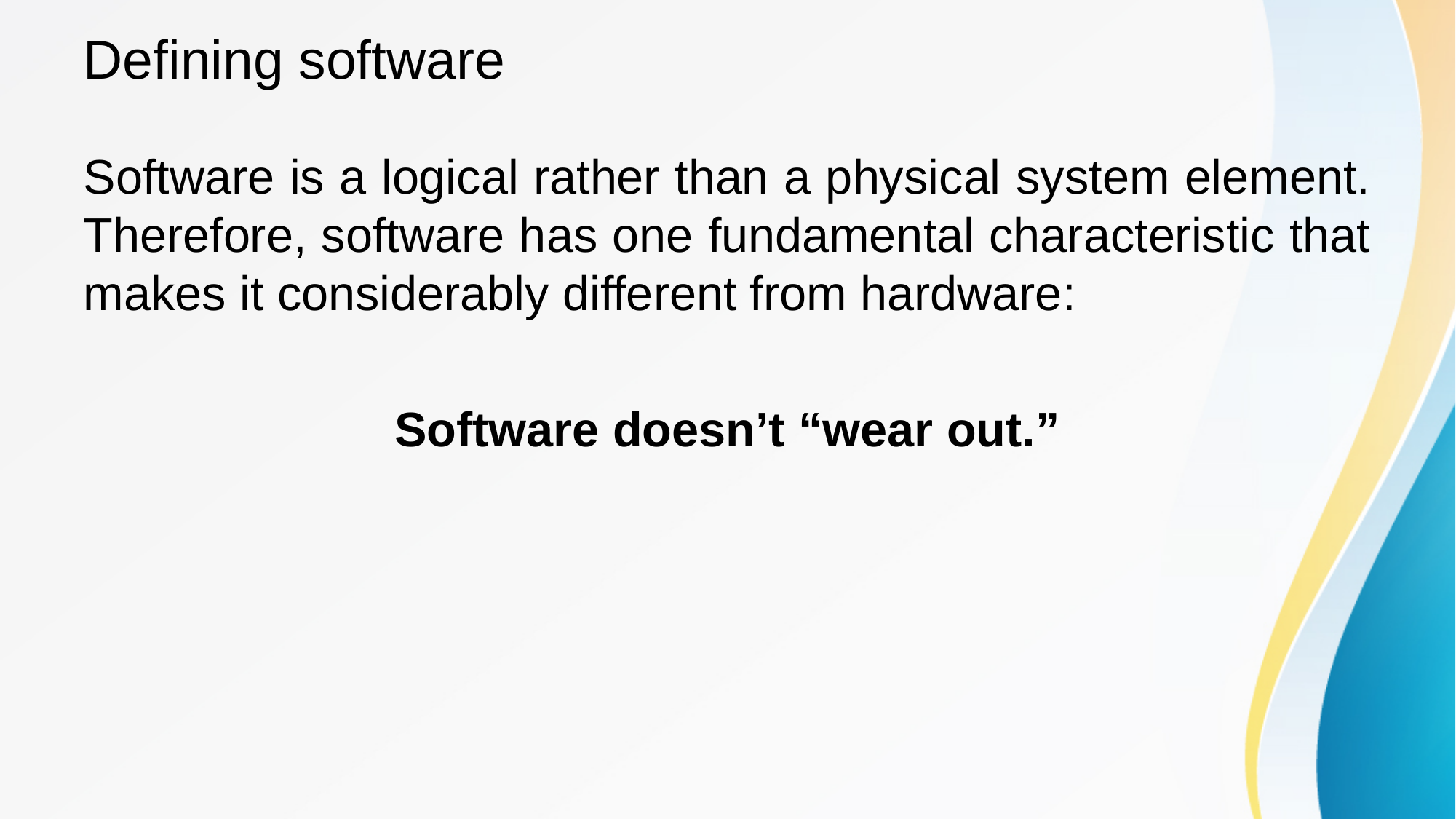

# Defining software
Software is a logical rather than a physical system element. Therefore, software has one fundamental characteristic that makes it considerably different from hardware:

Software doesn’t “wear out.”